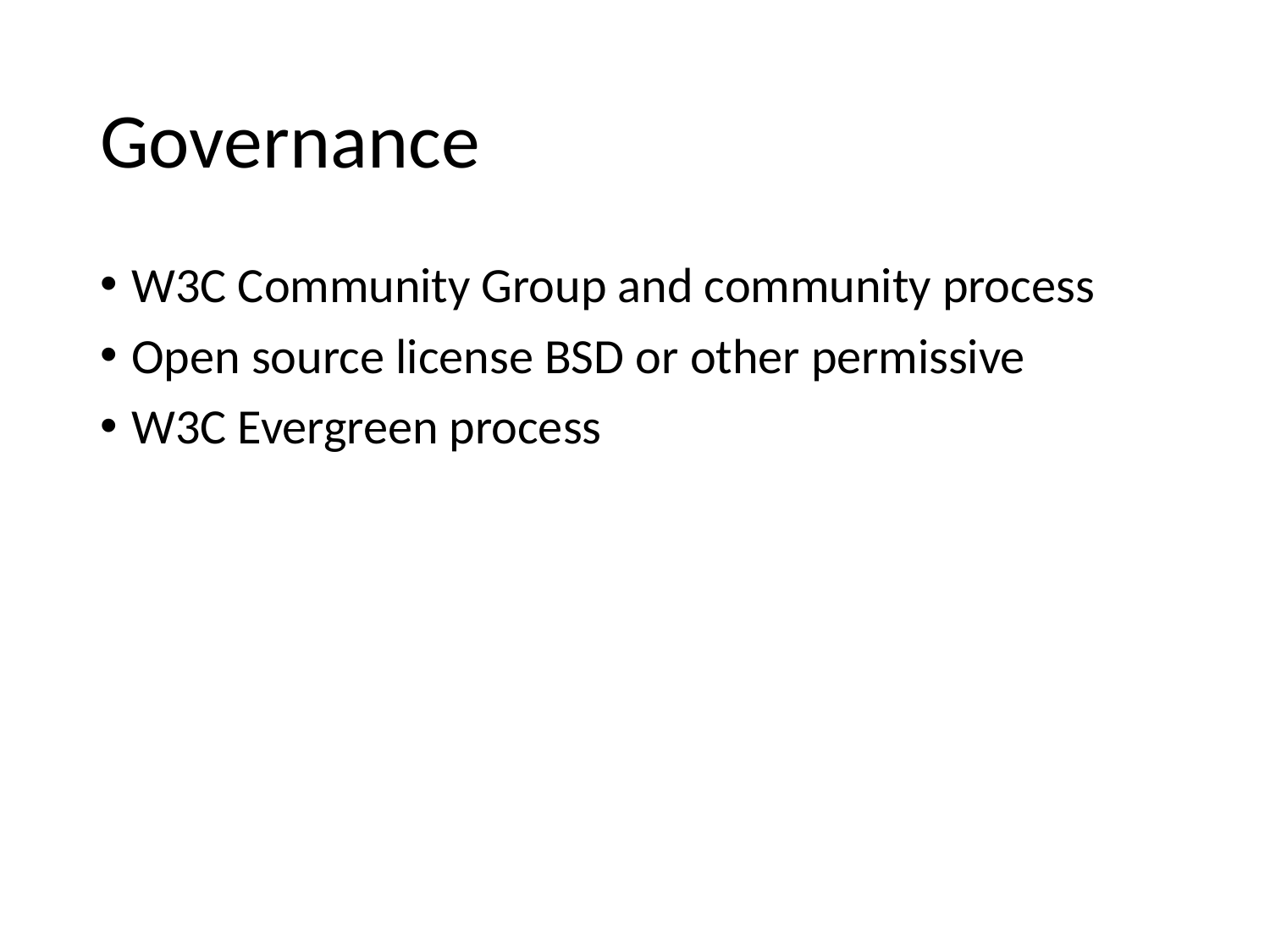

# Governance
W3C Community Group and community process
Open source license BSD or other permissive
W3C Evergreen process